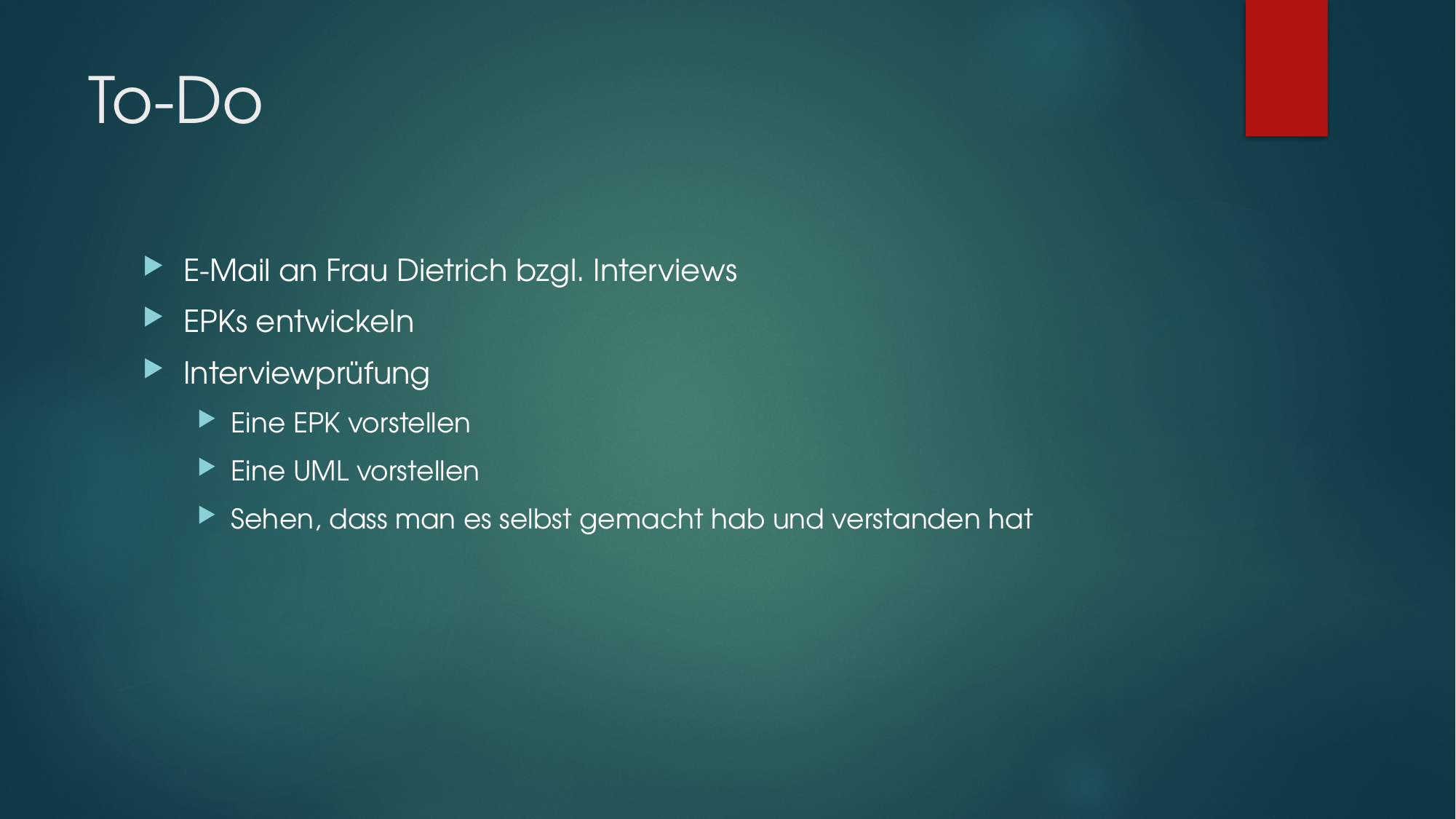

# To-Do
E-Mail an Frau Dietrich bzgl. Interviews
EPKs entwickeln
Interviewprüfung
Eine EPK vorstellen
Eine UML vorstellen
Sehen, dass man es selbst gemacht hab und verstanden hat